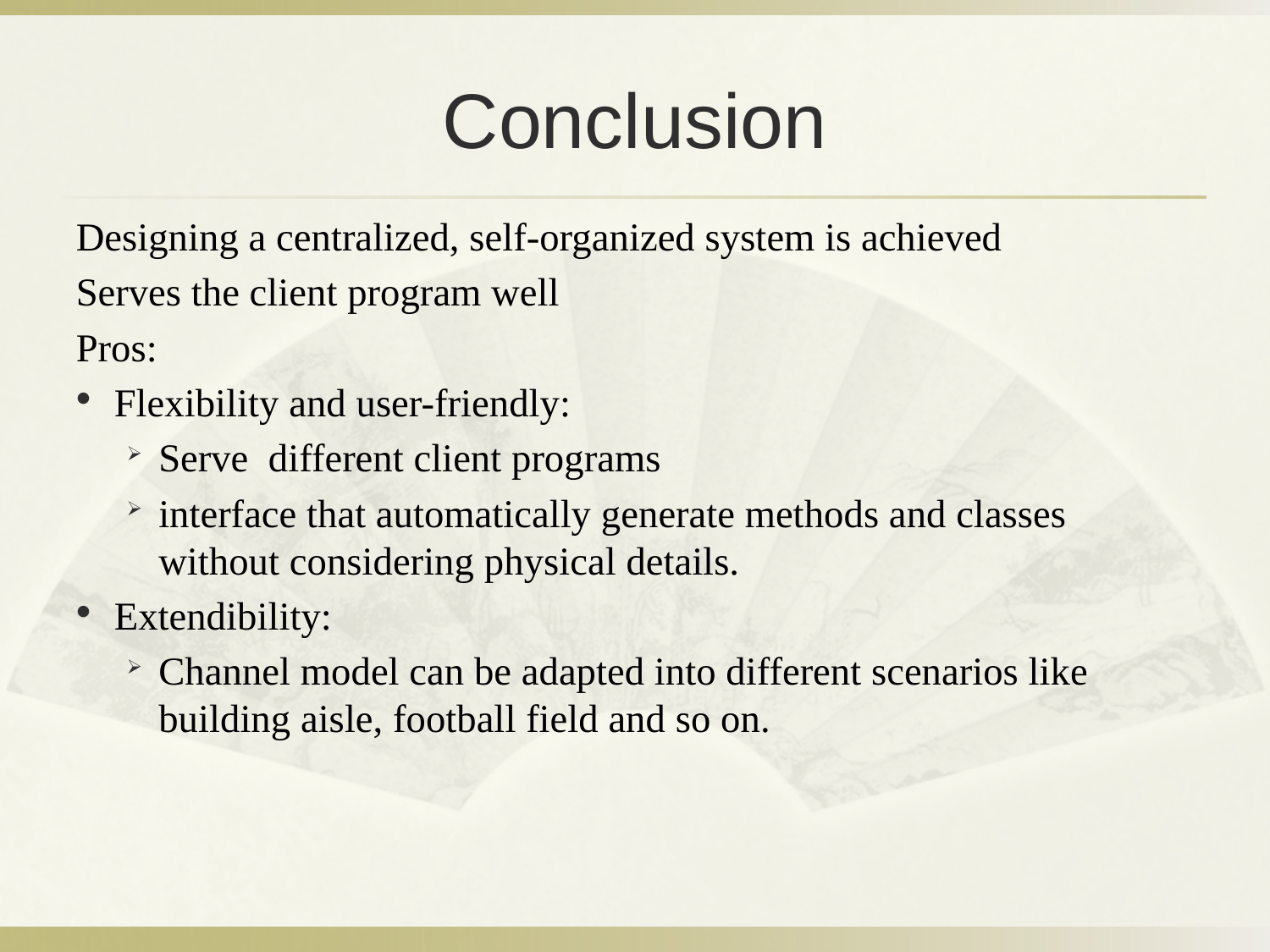

# Conclusion
Designing a centralized, self-organized system is achieved
Serves the client program well
Pros:
Flexibility and user-friendly:
Serve  different client programs
interface that automatically generate methods and classes without considering physical details.
Extendibility:
Channel model can be adapted into different scenarios like building aisle, football field and so on.